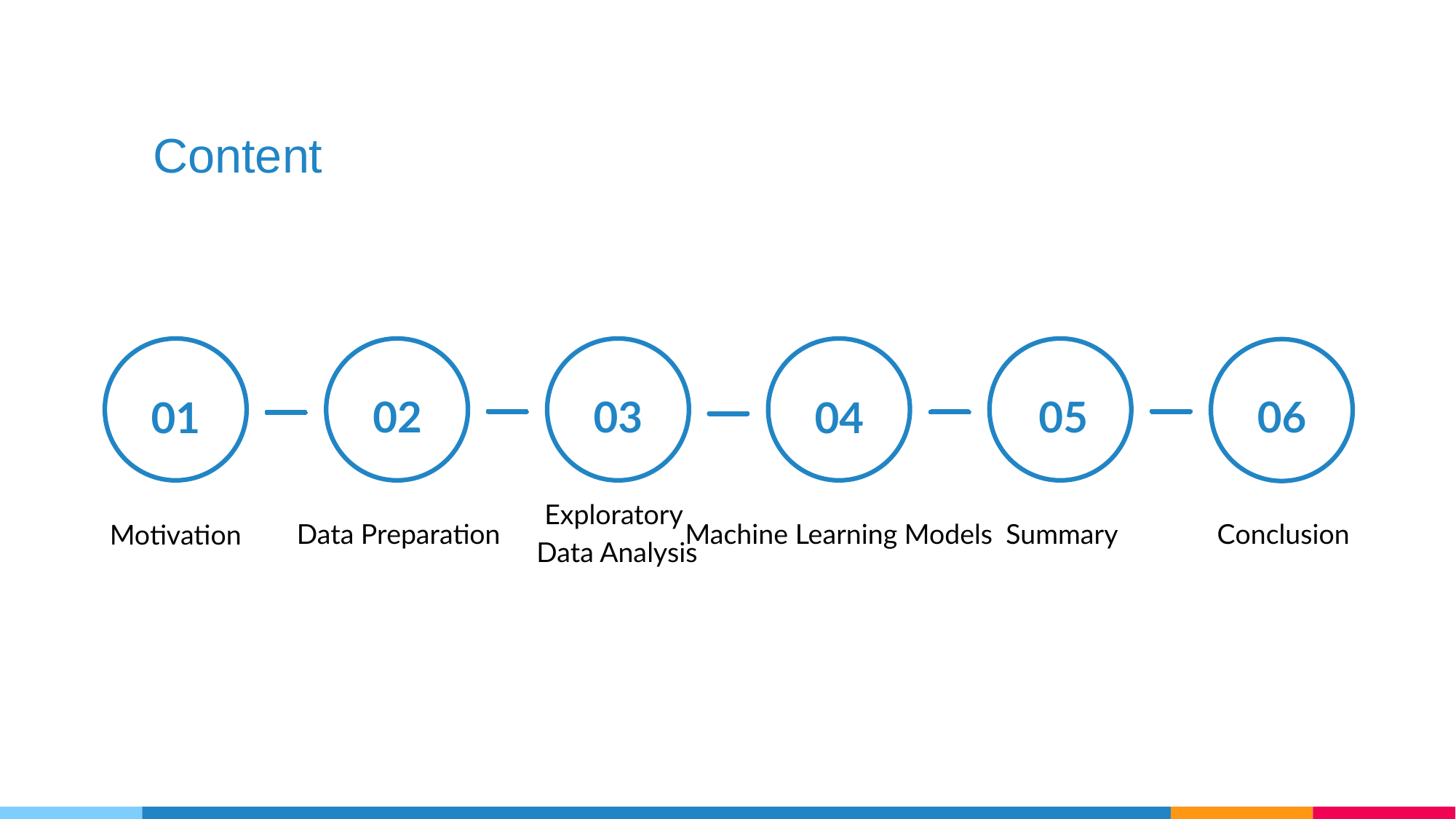

# Content

06
05
03
02
01
04

Exploratory
Data Analysis
Machine Learning Models
Summary
Conclusion
Data Preparation
Motivation